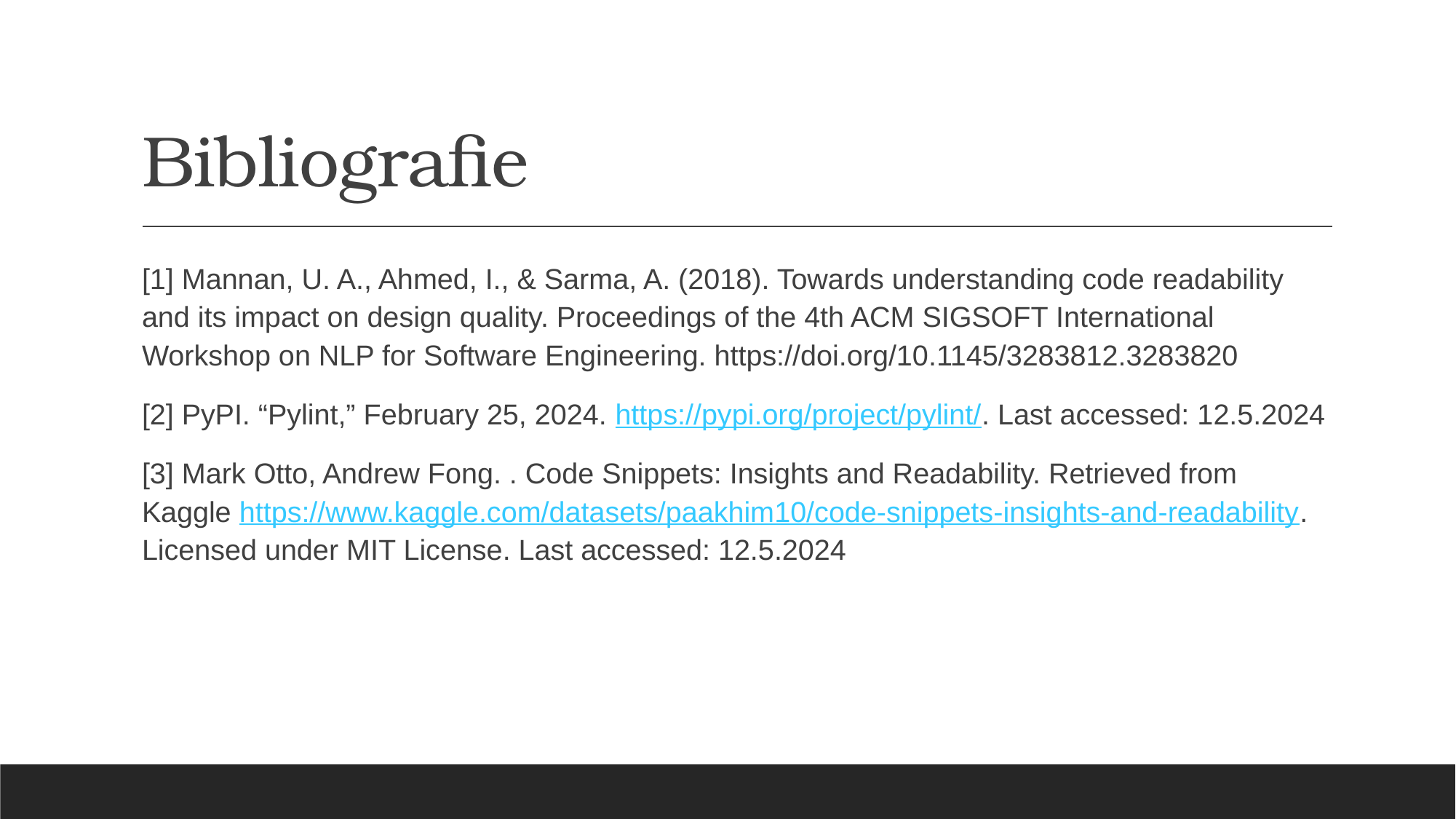

# Bibliografie
[1] Mannan, U. A., Ahmed, I., & Sarma, A. (2018). Towards understanding code readability and its impact on design quality. Proceedings of the 4th ACM SIGSOFT International Workshop on NLP for Software Engineering. https://doi.org/10.1145/3283812.3283820
[2] PyPI. “Pylint,” February 25, 2024. https://pypi.org/project/pylint/. Last accessed: 12.5.2024
[3] Mark Otto, Andrew Fong. . Code Snippets: Insights and Readability. Retrieved from Kaggle https://www.kaggle.com/datasets/paakhim10/code-snippets-insights-and-readability. Licensed under MIT License. Last accessed: 12.5.2024